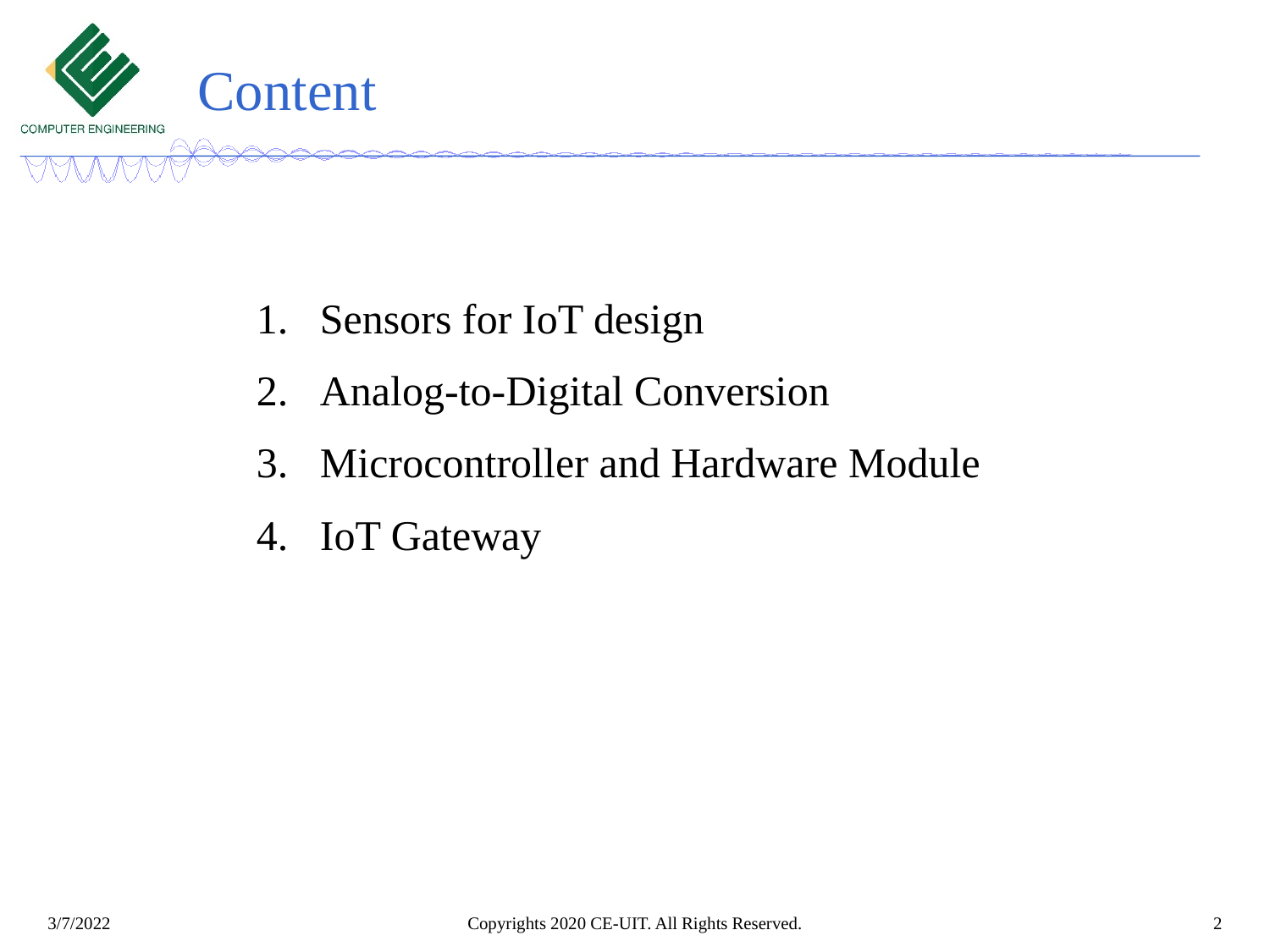

# Content
Sensors for IoT design
Analog-to-Digital Conversion
Microcontroller and Hardware Module
IoT Gateway
Copyrights 2020 CE-UIT. All Rights Reserved.
2
3/7/2022